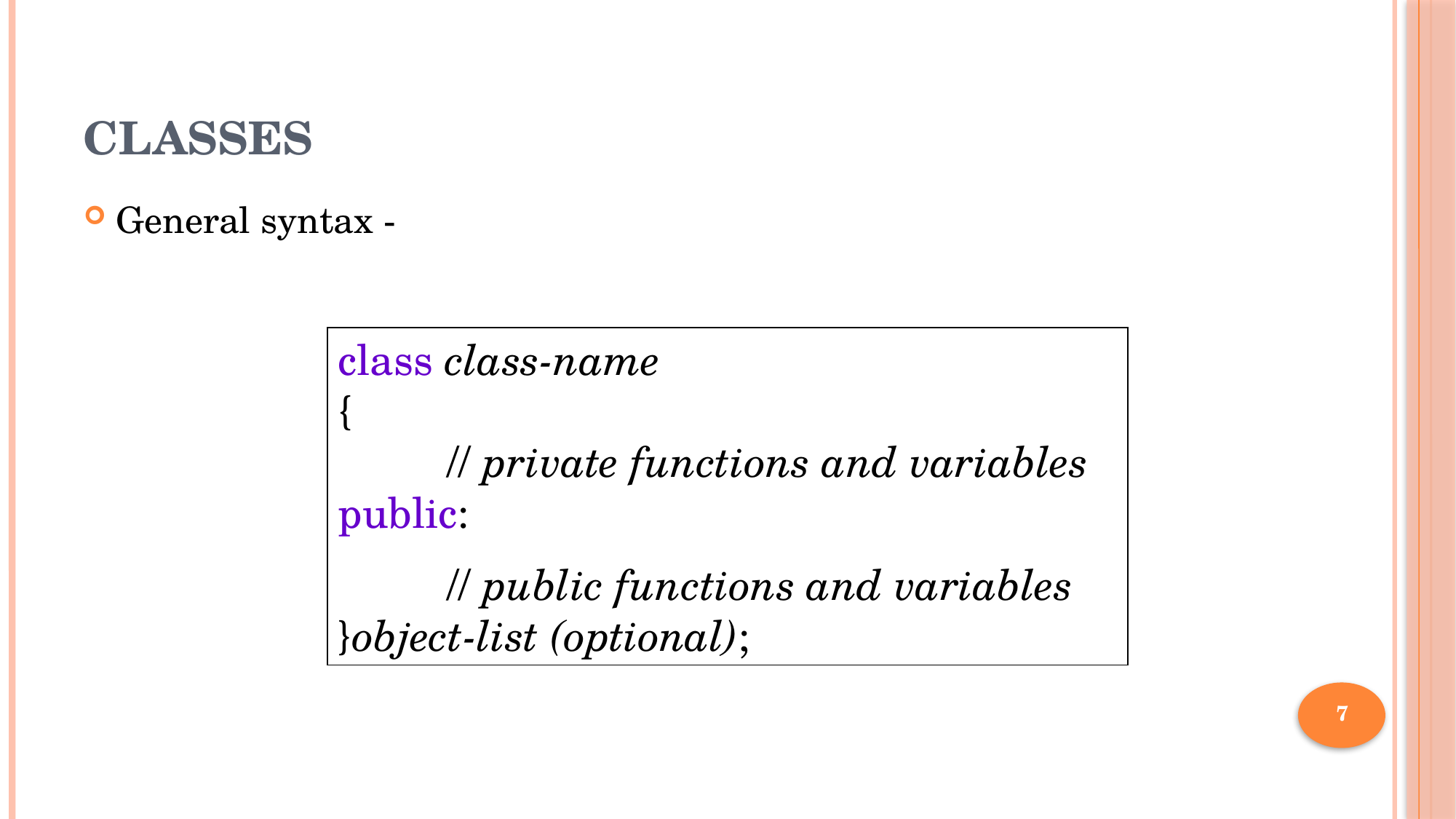

# Classes
General syntax -
class class-name
{
	// private functions and variables
public:
	// public functions and variables
}object-list (optional);
7